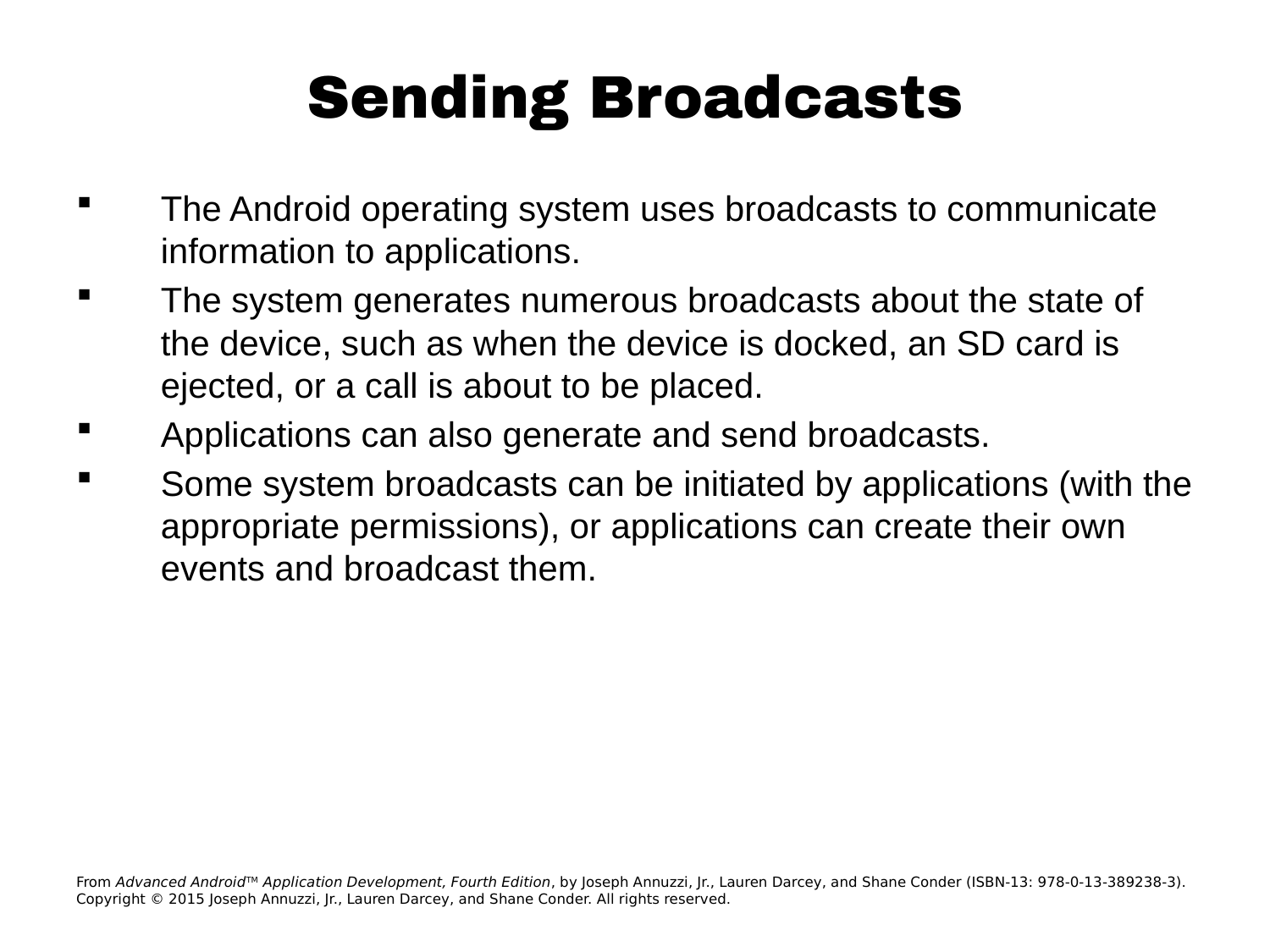

# Sending Broadcasts
The Android operating system uses broadcasts to communicate information to applications.
The system generates numerous broadcasts about the state of the device, such as when the device is docked, an SD card is ejected, or a call is about to be placed.
Applications can also generate and send broadcasts.
Some system broadcasts can be initiated by applications (with the appropriate permissions), or applications can create their own events and broadcast them.
From Advanced AndroidTM Application Development, Fourth Edition, by Joseph Annuzzi, Jr., Lauren Darcey, and Shane Conder (ISBN-13: 978-0-13-389238-3). Copyright © 2015 Joseph Annuzzi, Jr., Lauren Darcey, and Shane Conder. All rights reserved.